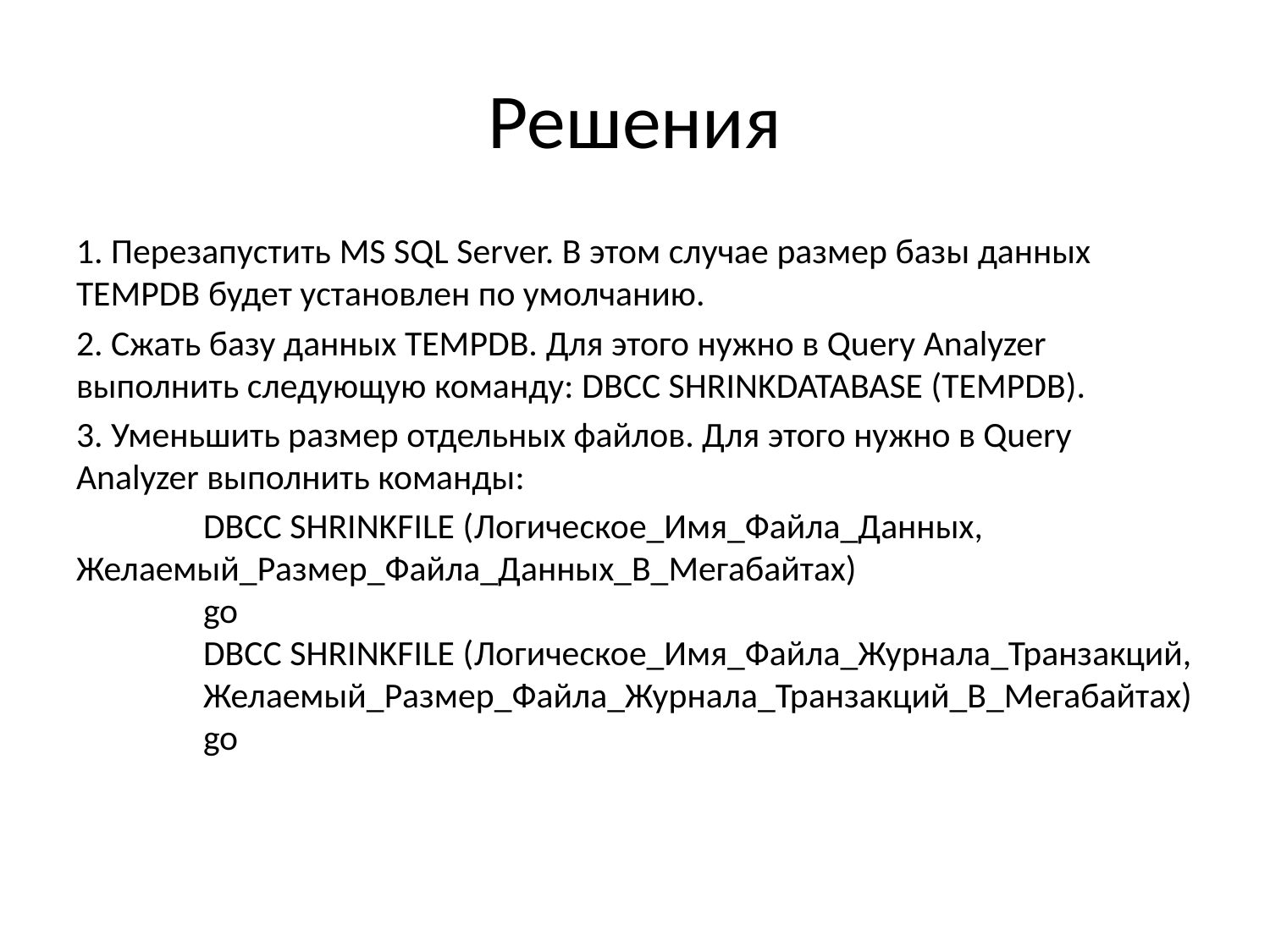

# Решения
1. Перезапустить MS SQL Server. В этом случае размер базы данных TEMPDB будет установлен по умолчанию.
2. Сжать базу данных TEMPDB. Для этого нужно в Query Analyzer выполнить следующую команду: DBCC SHRINKDATABASE (TEMPDB).
3. Уменьшить размер отдельных файлов. Для этого нужно в Query Analyzer выполнить команды:
	DBCC SHRINKFILE (Логическое_Имя_Файла_Данных, 	Желаемый_Размер_Файла_Данных_В_Мегабайтах)
	go
	DBCC SHRINKFILE (Логическое_Имя_Файла_Журнала_Транзакций,
	Желаемый_Размер_Файла_Журнала_Транзакций_В_Мегабайтах)
	go